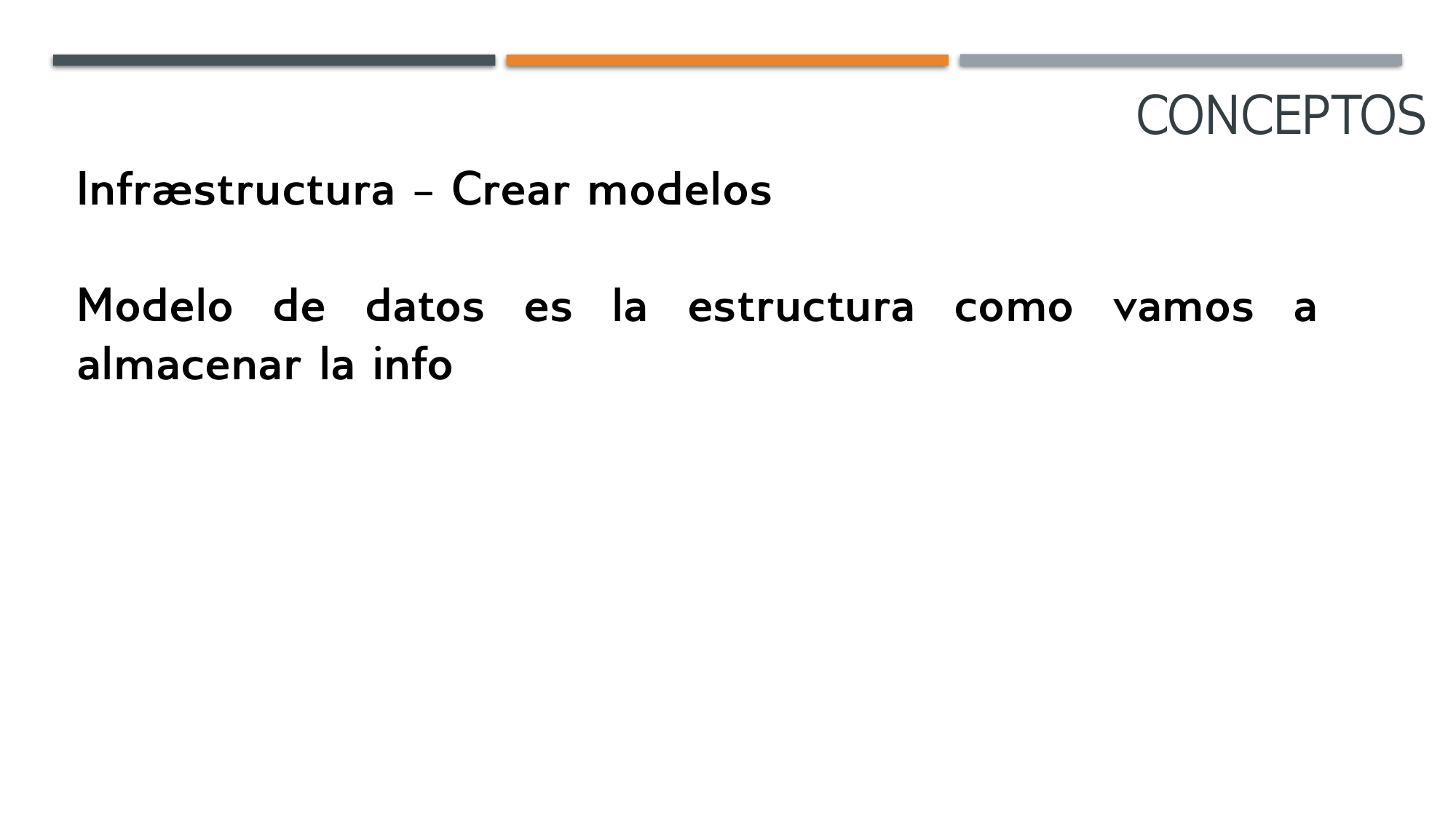

CONCEPTOS
Infraestructura – Crear modelos

Modelo de datos es la estructura como vamos a almacenar la info